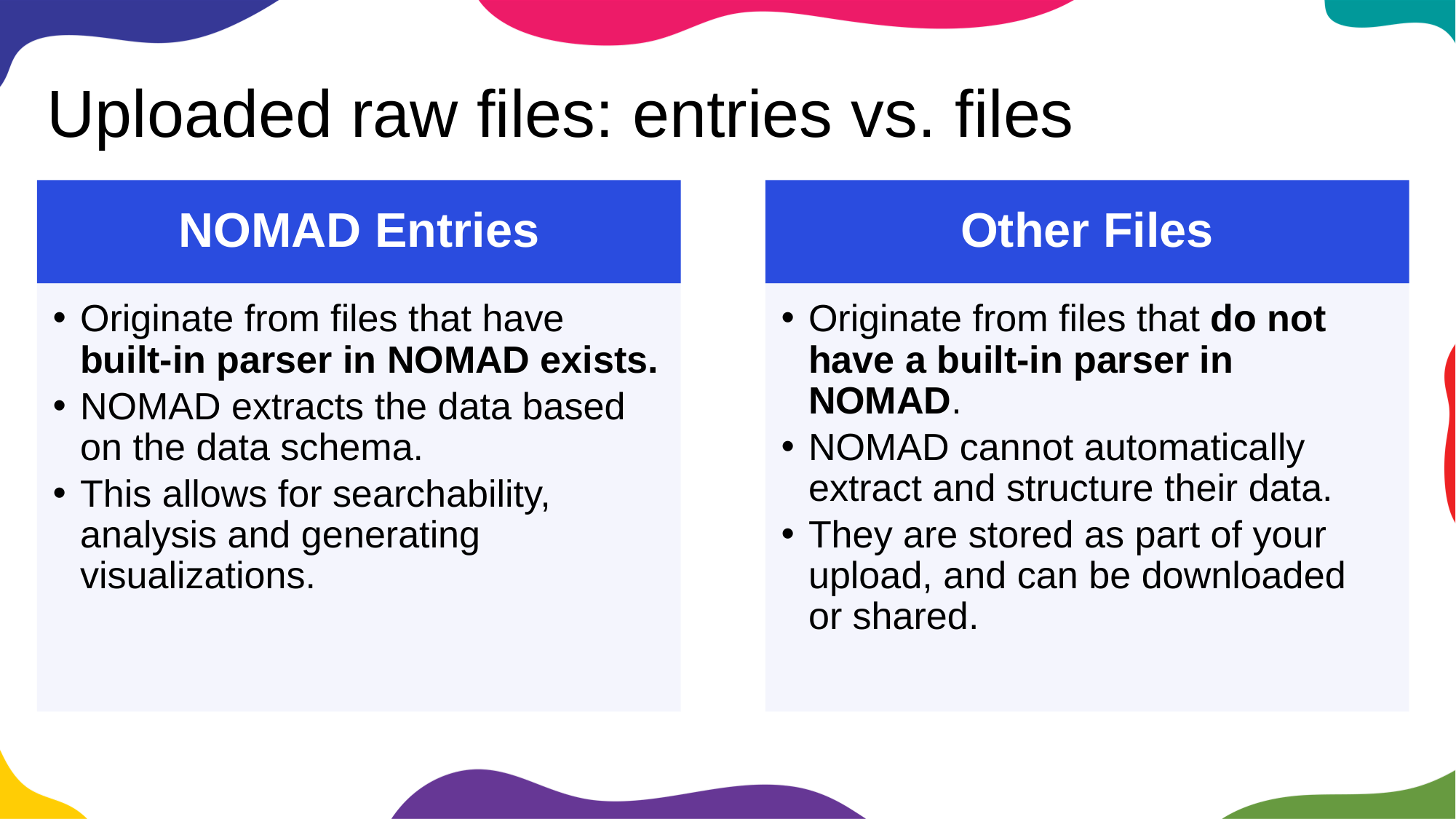

# Uploaded raw files: entries vs. files
NOMAD Entries
Originate from files that have built-in parser in NOMAD exists.
NOMAD extracts the data based on the data schema.
This allows for searchability, analysis and generating visualizations.
Other Files
Originate from files that do not have a built-in parser in NOMAD.
NOMAD cannot automatically extract and structure their data.
They are stored as part of your upload, and can be downloaded or shared.